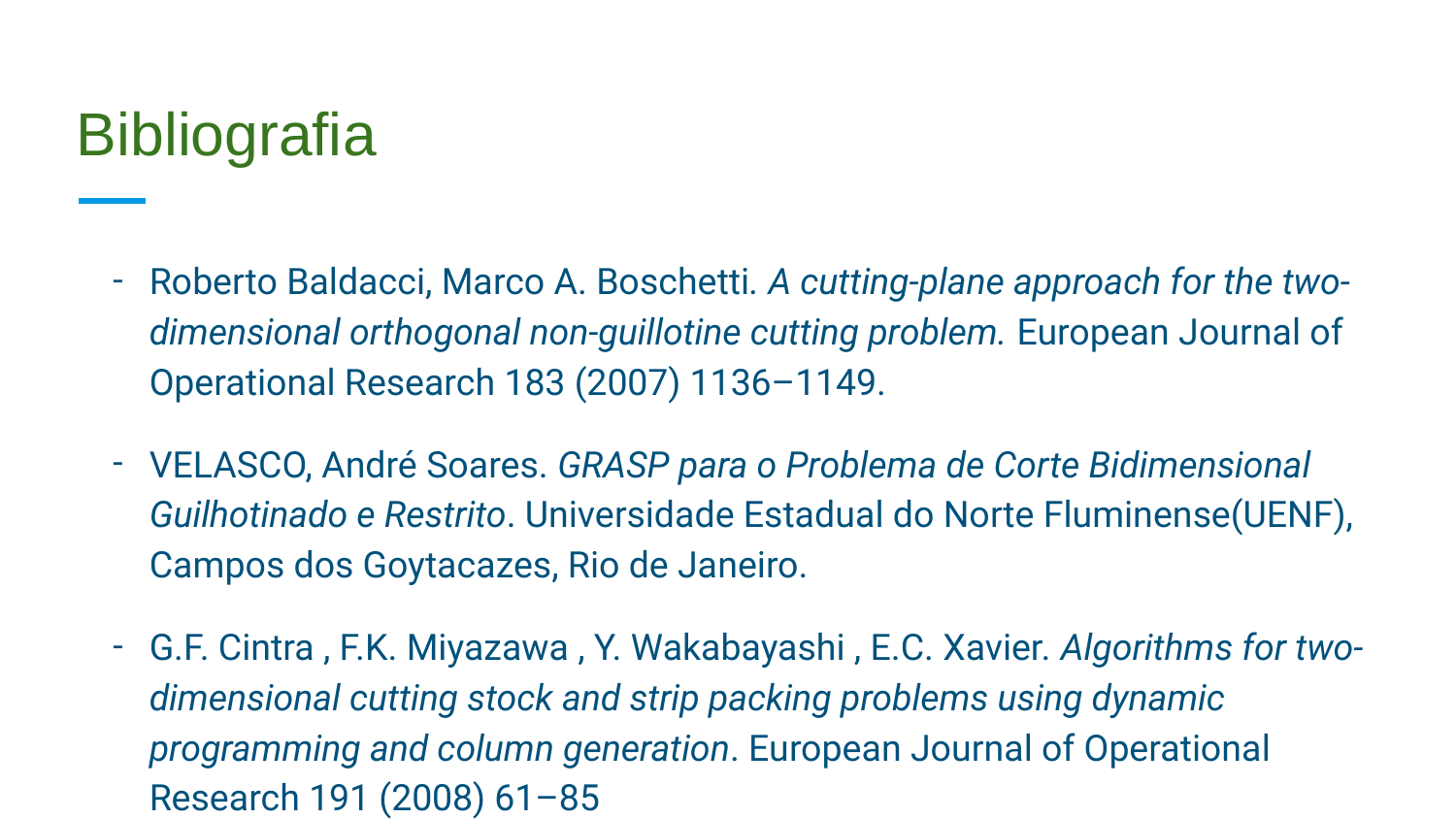

# Bibliografia
Roberto Baldacci, Marco A. Boschetti. A cutting-plane approach for the two-dimensional orthogonal non-guillotine cutting problem. European Journal of Operational Research 183 (2007) 1136–1149.
VELASCO, André Soares. GRASP para o Problema de Corte Bidimensional Guilhotinado e Restrito. Universidade Estadual do Norte Fluminense(UENF),  Campos dos Goytacazes, Rio de Janeiro.
G.F. Cintra , F.K. Miyazawa , Y. Wakabayashi , E.C. Xavier. Algorithms for two-dimensional cutting stock and strip packing problems using dynamic programming and column generation. European Journal of Operational Research 191 (2008) 61–85